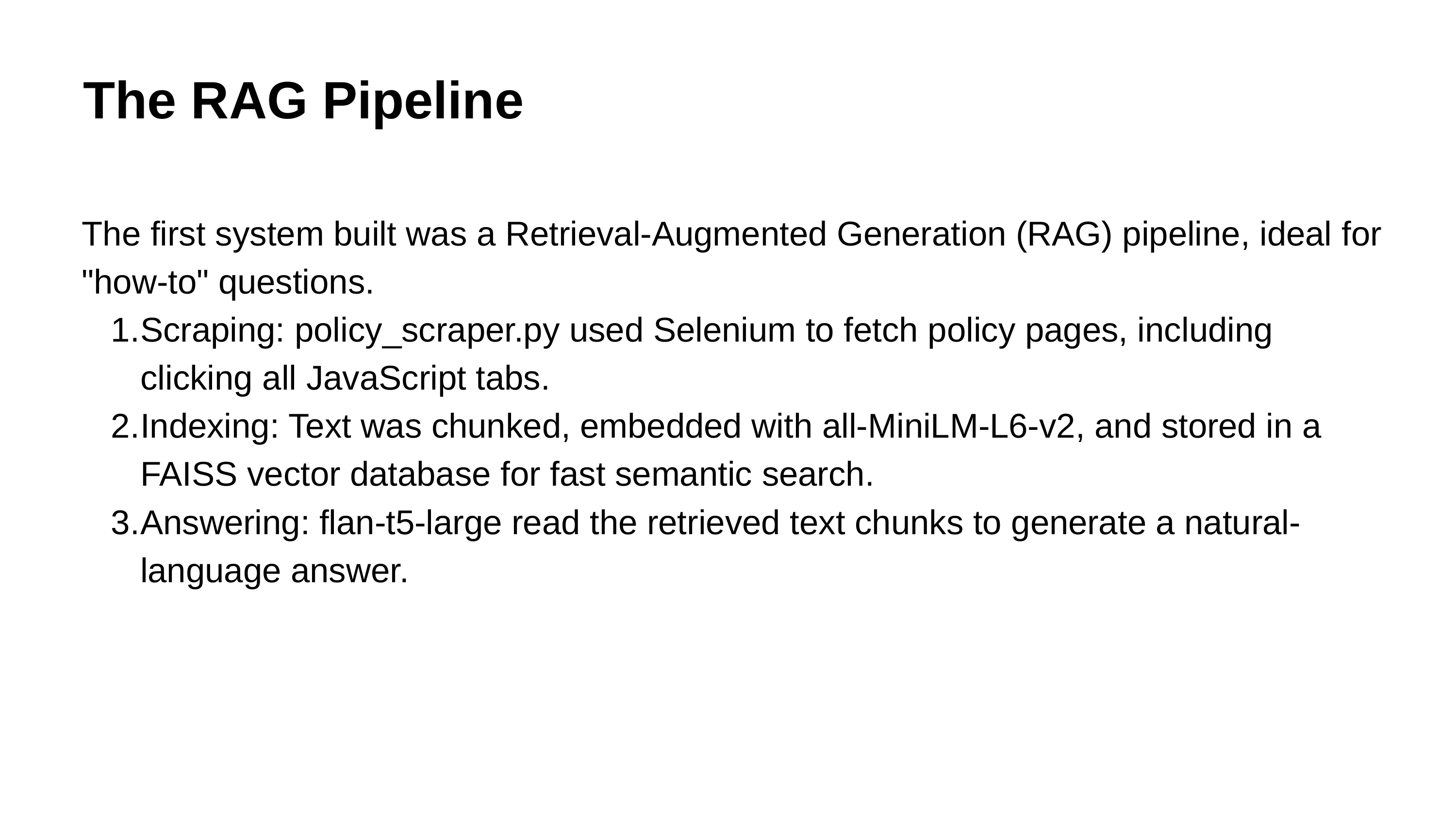

The RAG Pipeline
The first system built was a Retrieval-Augmented Generation (RAG) pipeline, ideal for "how-to" questions.
Scraping: policy_scraper.py used Selenium to fetch policy pages, including clicking all JavaScript tabs.
Indexing: Text was chunked, embedded with all-MiniLM-L6-v2, and stored in a FAISS vector database for fast semantic search.
Answering: flan-t5-large read the retrieved text chunks to generate a natural-language answer.